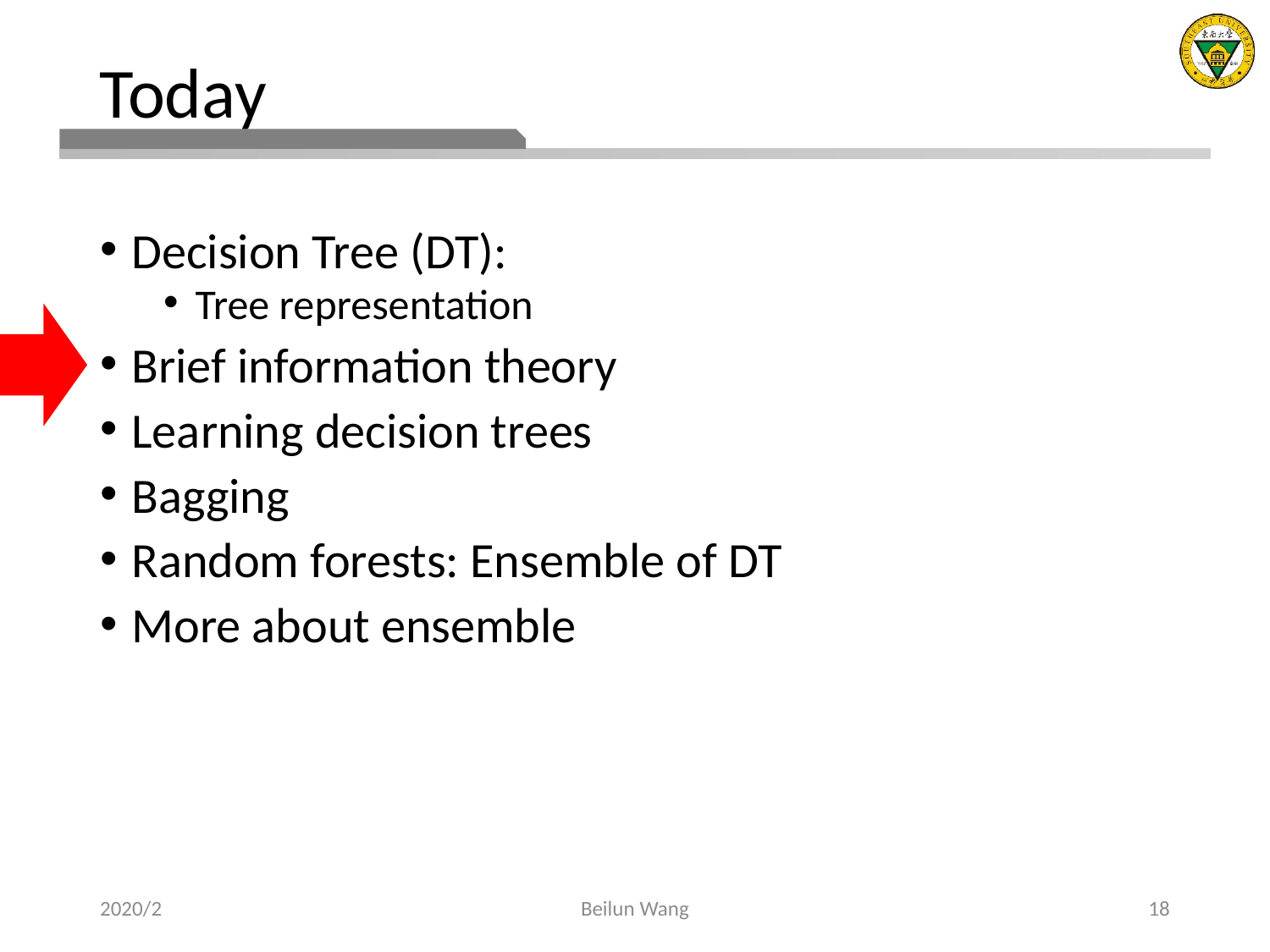

# Today
Decision Tree (DT):
Tree representation
Brief information theory
Learning decision trees
Bagging
Random forests: Ensemble of DT
More about ensemble

2020/2
Beilun Wang
18